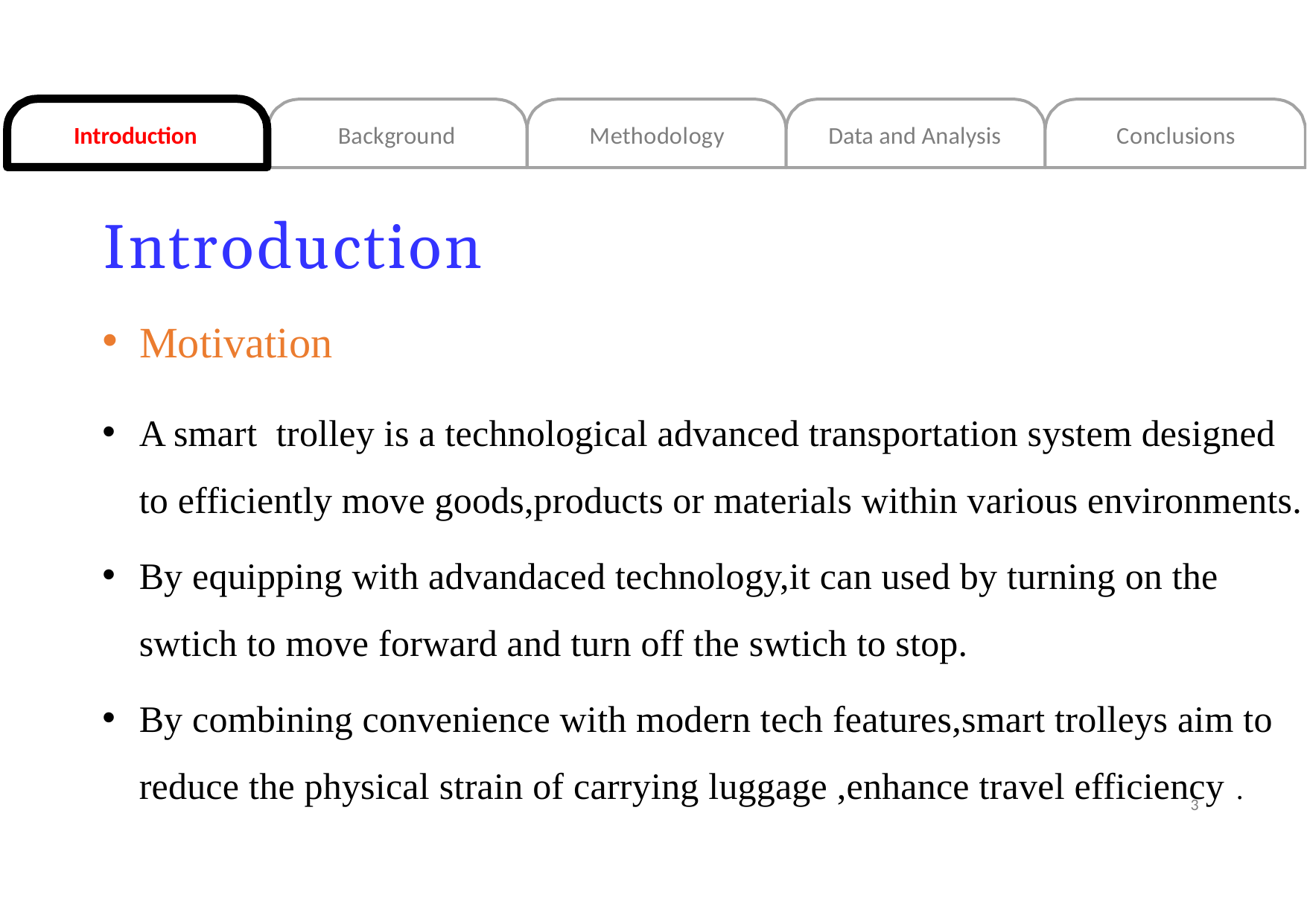

Introduction
Background
Methodology
Data and Analysis
Conclusions
Introduction
Motivation
A smart  trolley is a technological advanced transportation system designed to efficiently move goods,products or materials within various environments.
By equipping with advandaced technology,it can used by turning on the swtich to move forward and turn off the swtich to stop.
By combining convenience with modern tech features,smart trolleys aim to reduce the physical strain of carrying luggage ,enhance travel efficiency .
3